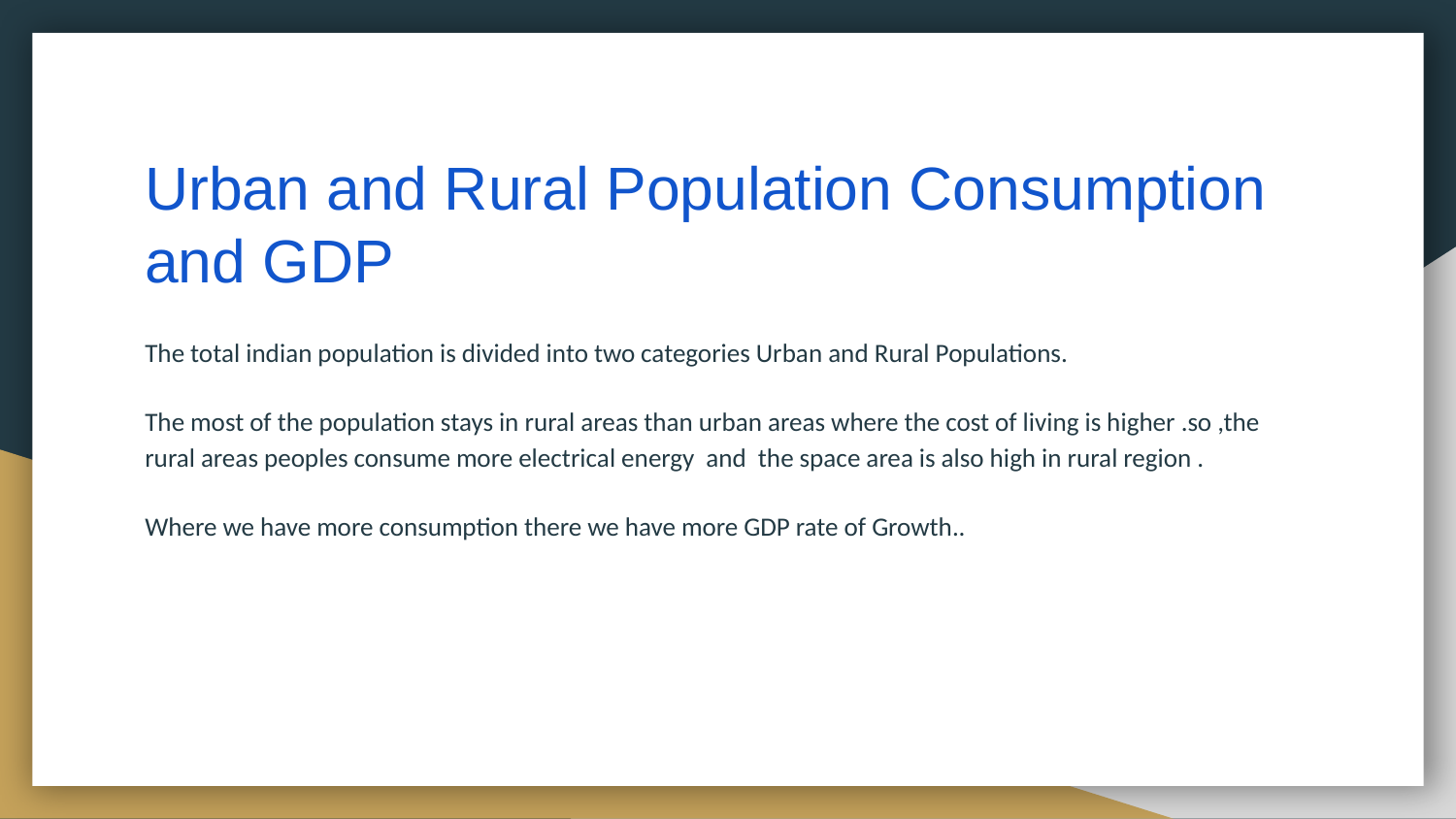

# Urban and Rural Population Consumption and GDP
The total indian population is divided into two categories Urban and Rural Populations.
The most of the population stays in rural areas than urban areas where the cost of living is higher .so ,the rural areas peoples consume more electrical energy  and  the space area is also high in rural region .
Where we have more consumption there we have more GDP rate of Growth..